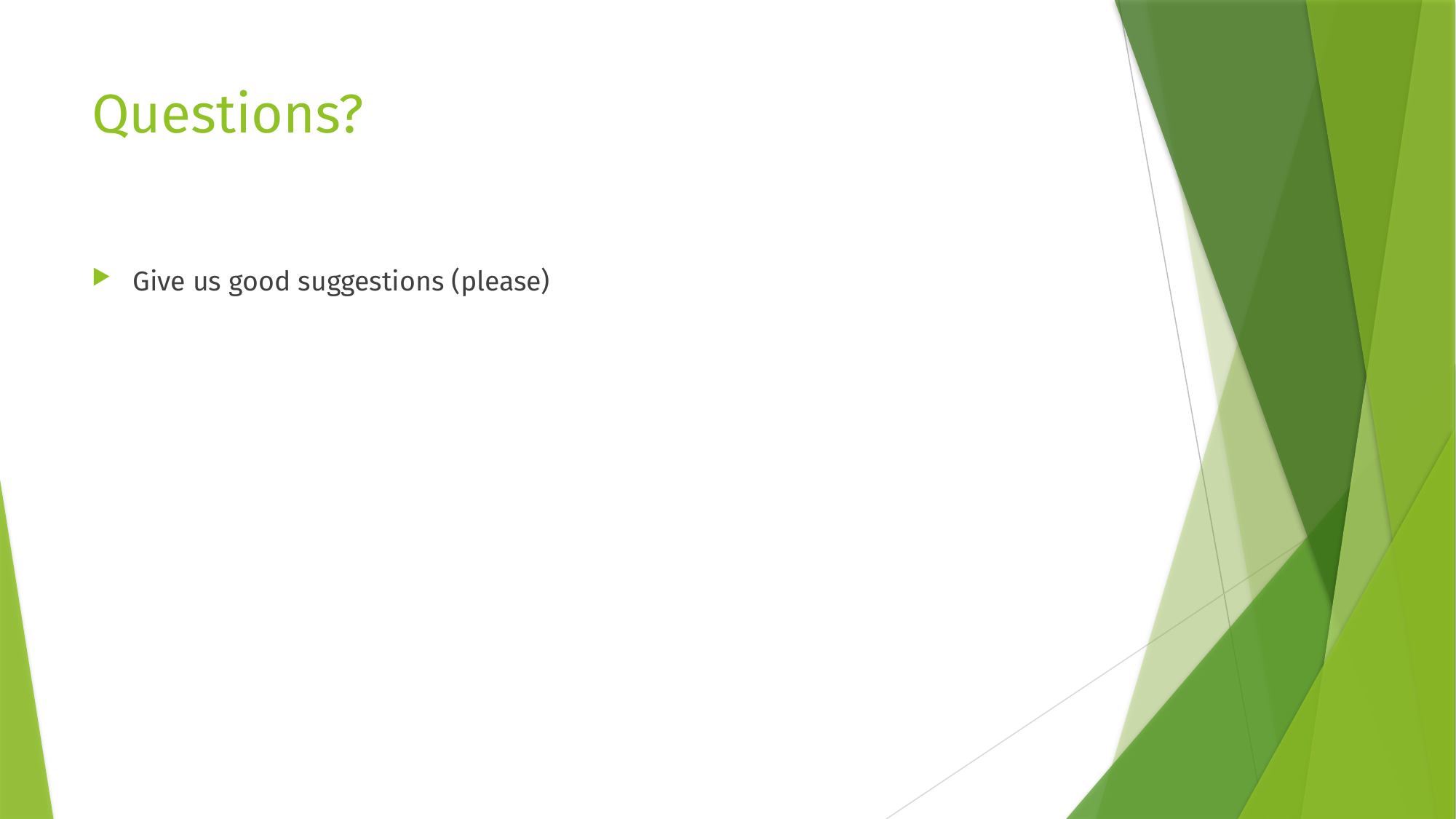

# Questions?
Give us good suggestions (please)